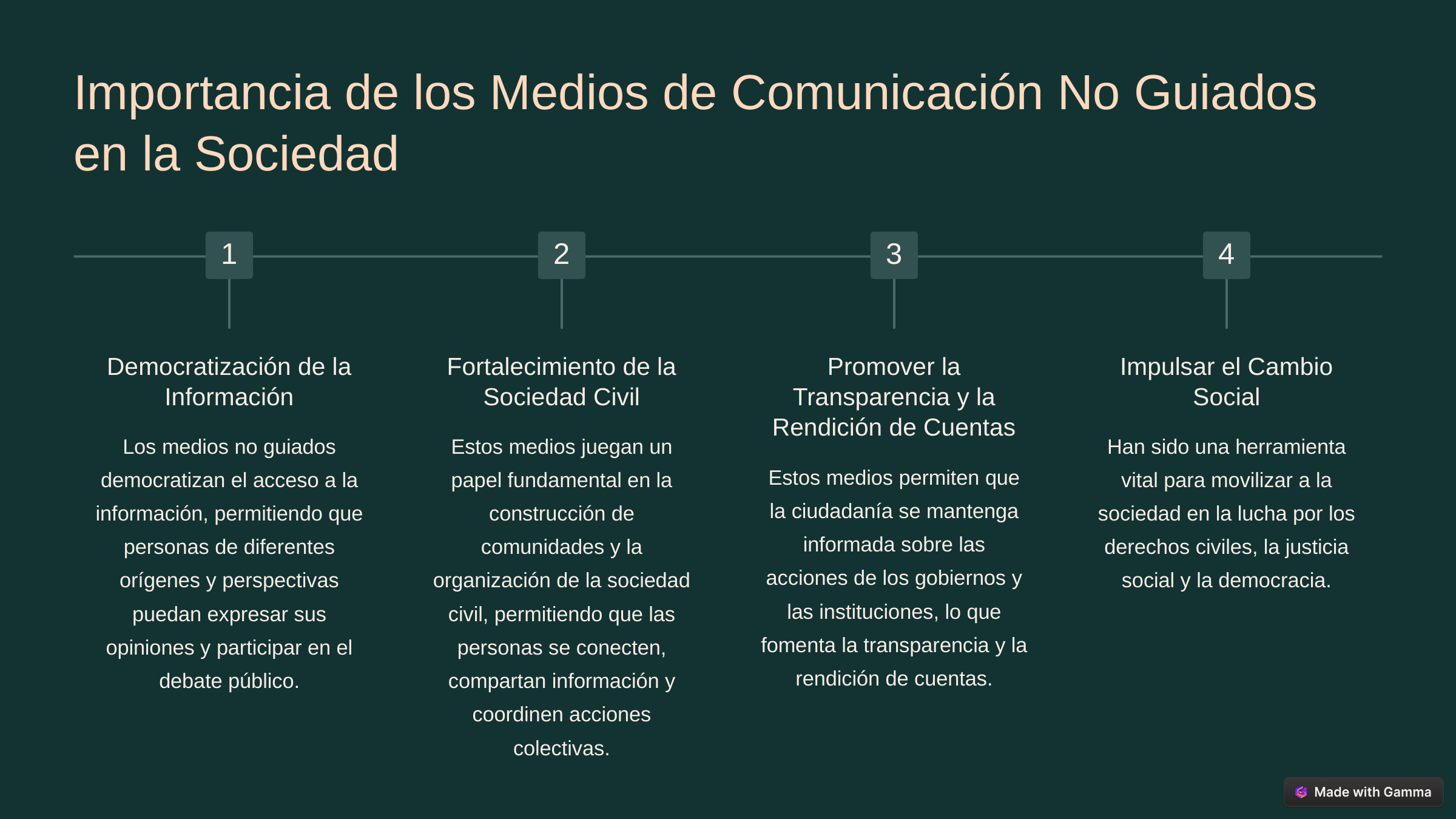

Importancia de los Medios de Comunicación No Guiados en la Sociedad

1
2
3
4

Democratización de la Información
Fortalecimiento de la Sociedad Civil
Promover la Transparencia y la Rendición de Cuentas
Impulsar el Cambio Social
Los medios no guiados democratizan el acceso a la información, permitiendo que personas de diferentes orígenes y perspectivas puedan expresar sus opiniones y participar en el debate público.
Estos medios juegan un papel fundamental en la construcción de comunidades y la organización de la sociedad civil, permitiendo que las personas se conecten, compartan información y coordinen acciones colectivas.
Han sido una herramienta vital para movilizar a la sociedad en la lucha por los derechos civiles, la justicia social y la democracia.
Estos medios permiten que la ciudadanía se mantenga informada sobre las acciones de los gobiernos y las instituciones, lo que fomenta la transparencia y la rendición de cuentas.